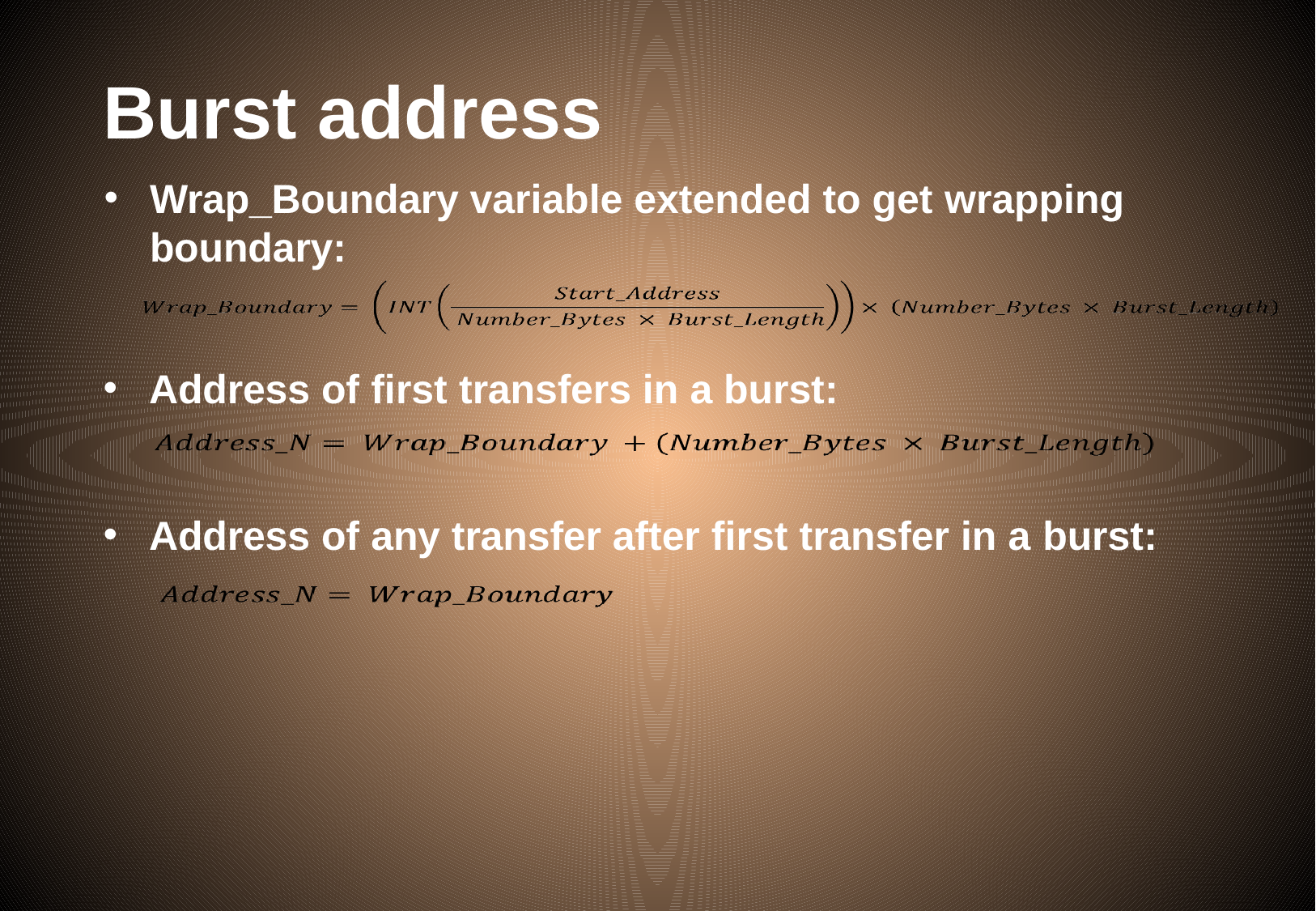

# Burst address
Wrap_Boundary variable extended to get wrapping  boundary:

Address of first transfers in a burst:

Address of any transfer after first transfer in a burst: